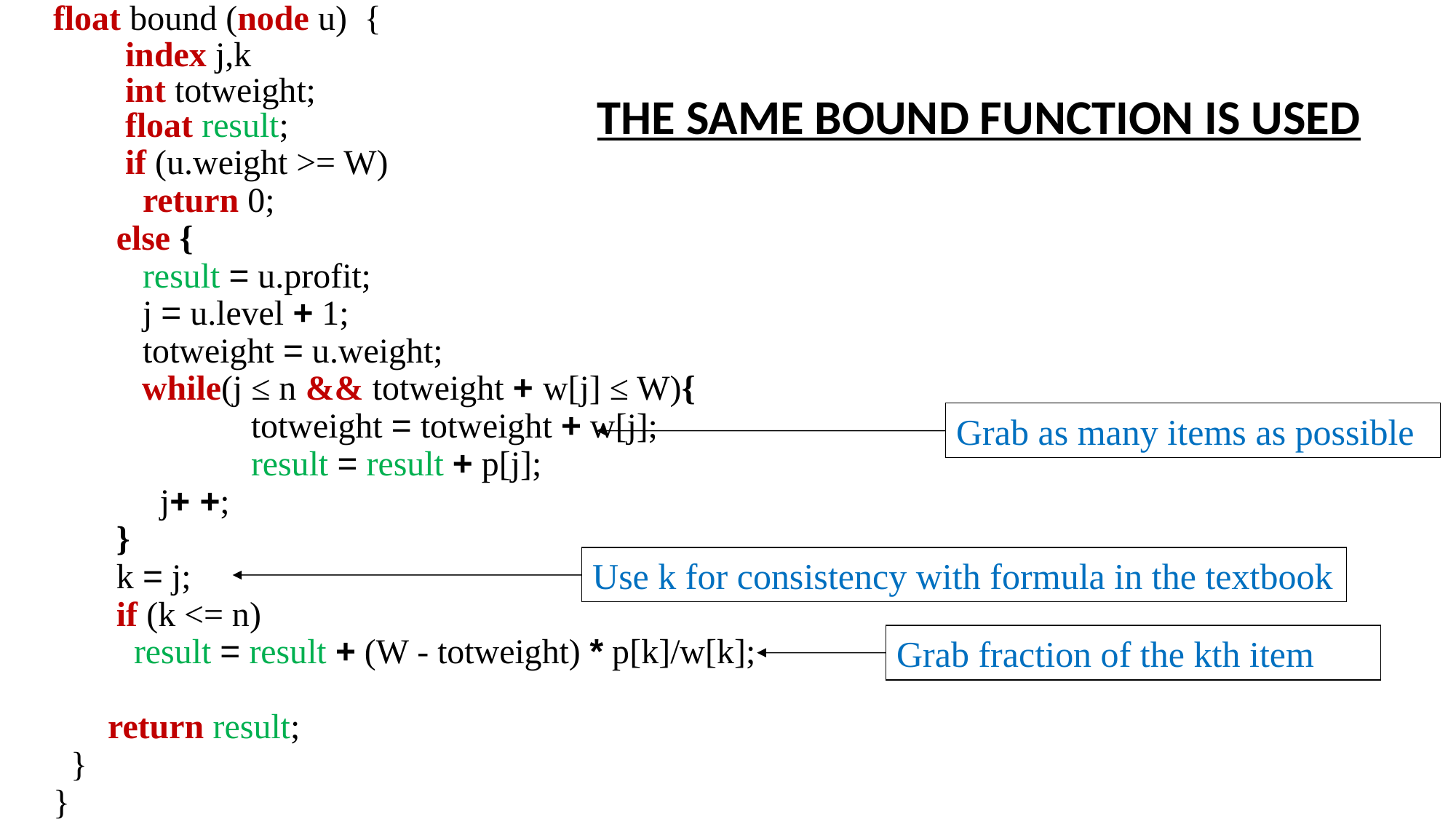

float bound (node u)  {
  index j,k
  int totweight;
  float result;
  if (u.weight >= W)
    return 0;
 else {
    result = u.profit;
    j = u.level + 1;
    totweight = u.weight;
 	while(j ≤ n && totweight + w[j] ≤ W){
    	totweight = totweight + w[j];
    	result = result + p[j];
      j+ +;
 }
 k = j;
 if (k <= n)
   result = result + (W - totweight) * p[k]/w[k];

return result;
  }
}
THE SAME BOUND FUNCTION IS USED
Grab as many items as possible

Use k for consistency with formula in the textbook

Grab fraction of the kth item